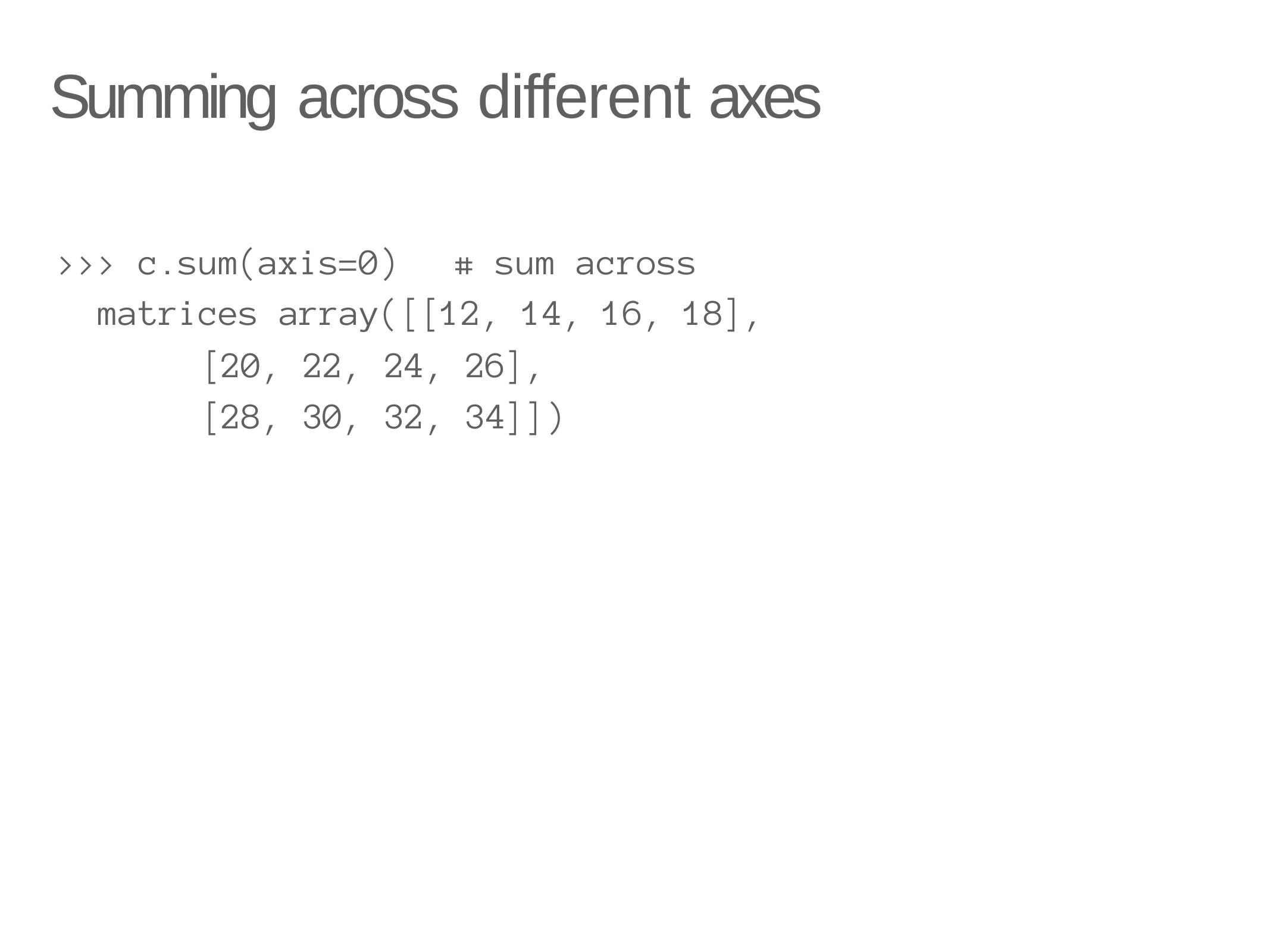

# Summing across different axes
>>> c.sum(axis=0)	# sum across matrices array([[12, 14, 16, 18],
| [20, | 22, | 24, | 26], |
| --- | --- | --- | --- |
| [28, | 30, | 32, | 34]]) |